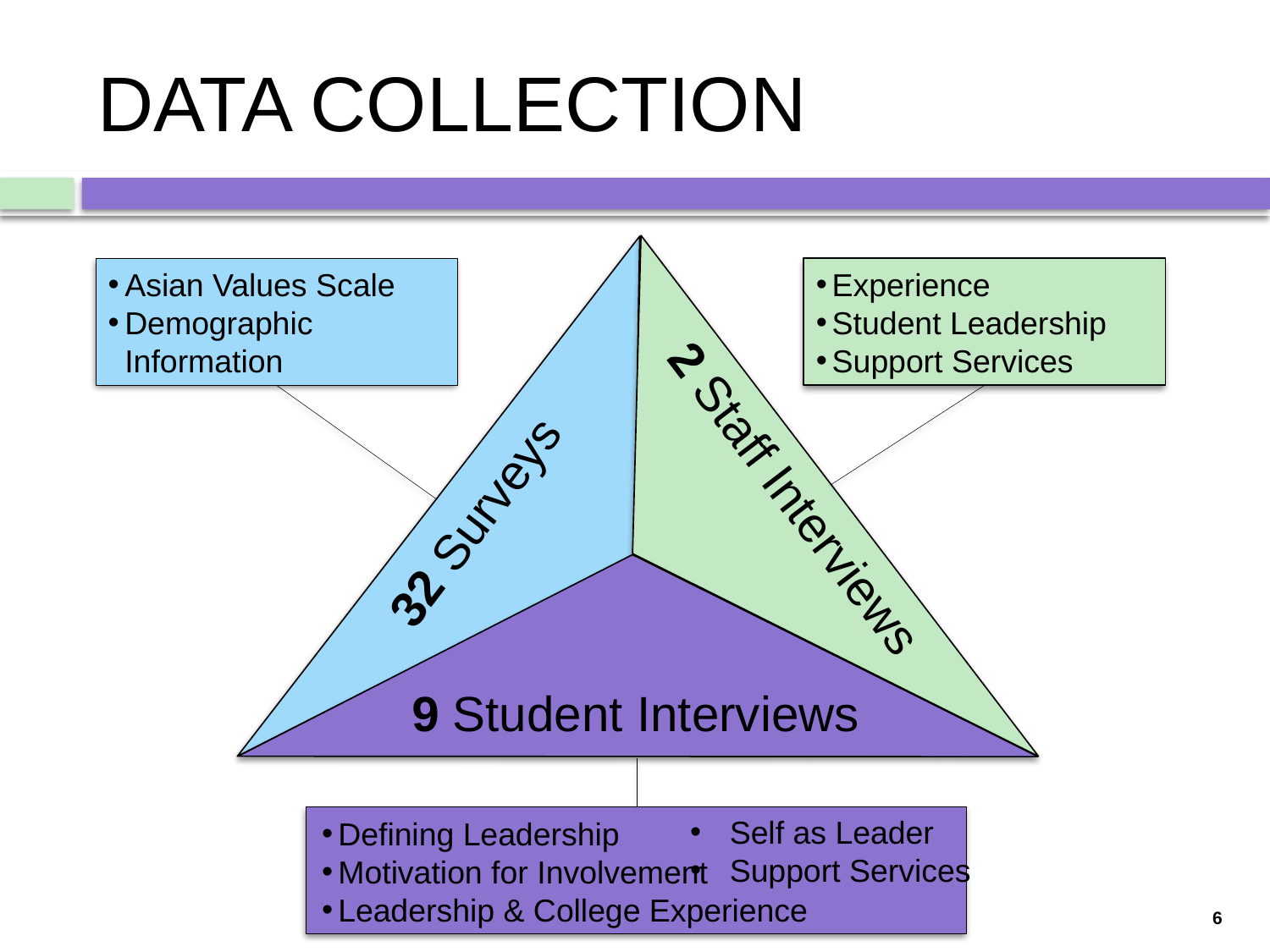

# DATA COLLECTION

Asian Values Scale
Demographic Information
Experience
Student Leadership
Support Services
2 Staff Interviews
32 Surveys

9 Student Interviews

Self as Leader
Support Services
Defining Leadership
Motivation for Involvement
Leadership & College Experience
6